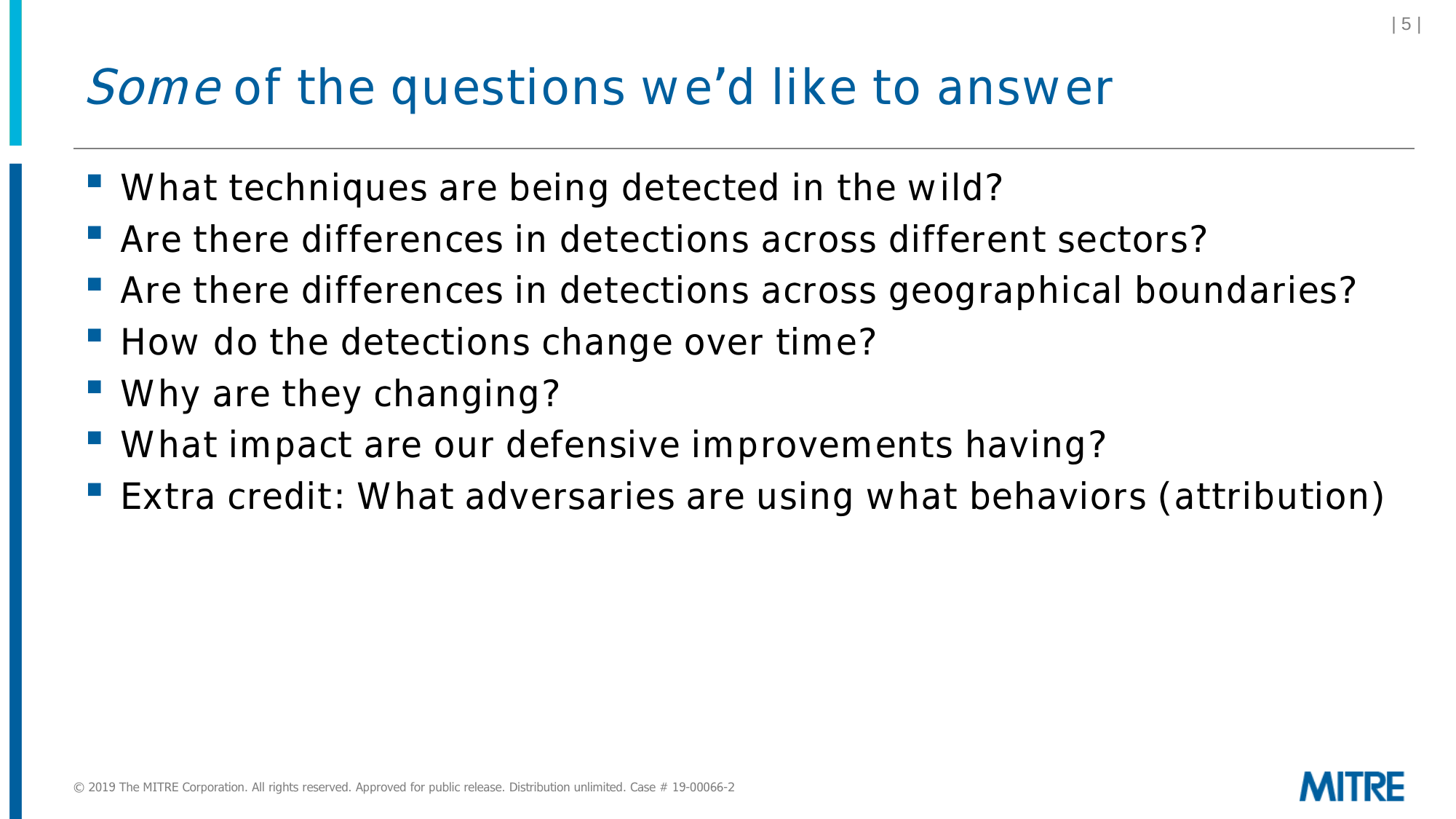

| 5 |
# Some of the questions we’d like to answer
What techniques are being detected in the wild?
Are there differences in detections across different sectors?
Are there differences in detections across geographical boundaries?
How do the detections change over time?
Why are they changing?
What impact are our defensive improvements having?
Extra credit: What adversaries are using what behaviors (attribution)
© 2019 The MITRE Corporation. All rights reserved. Approved for public release. Distribution unlimited. Case # 19-00066-2